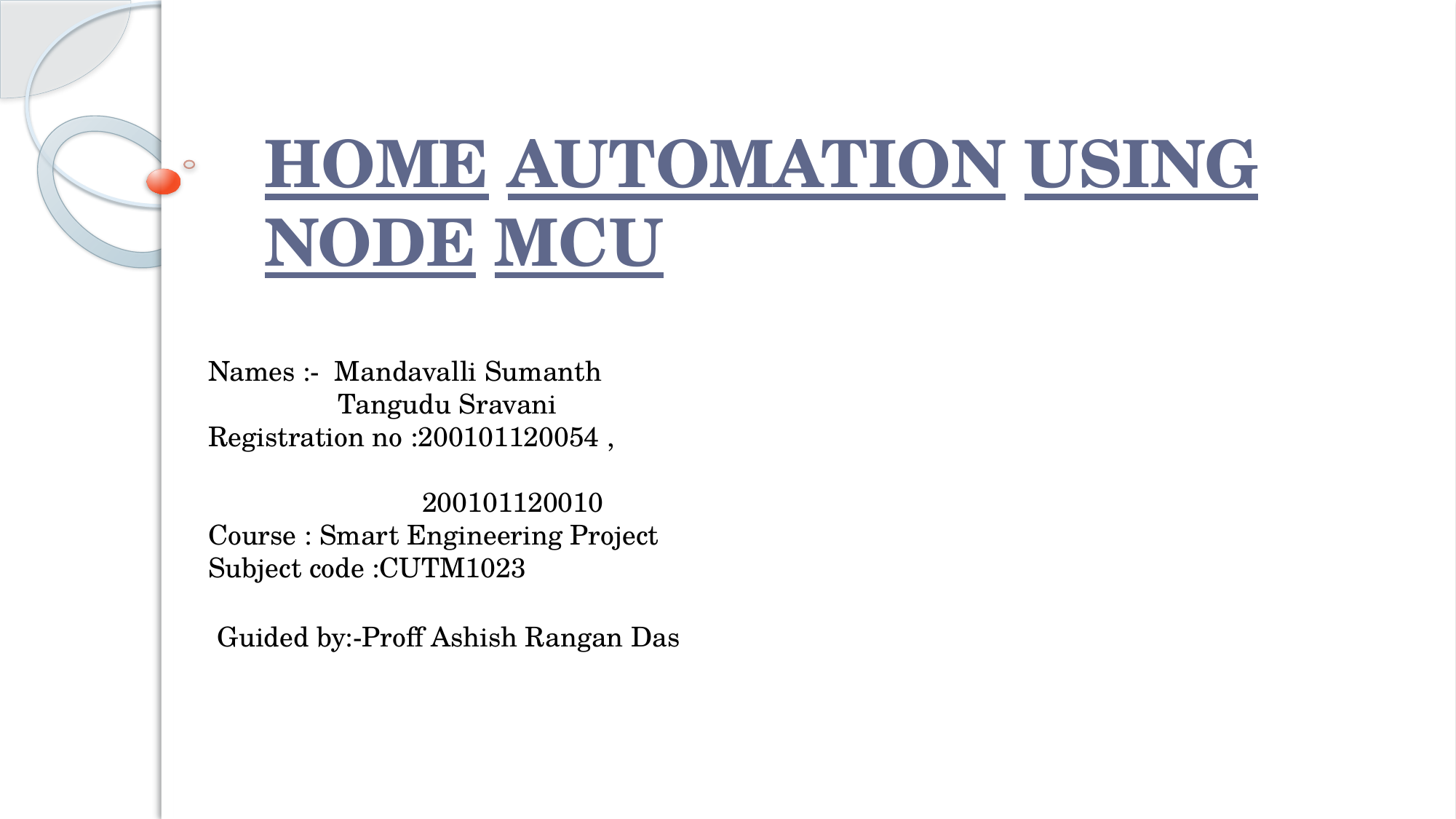

# HOME AUTOMATION USING NODE MCU
Names :-  Mandavalli Sumanth
                 Tangudu Sravani
Registration no :200101120054 ,
                            200101120010
Course : Smart Engineering Project
Subject code :CUTM1023
Guided by:-Proff Ashish Rangan Das